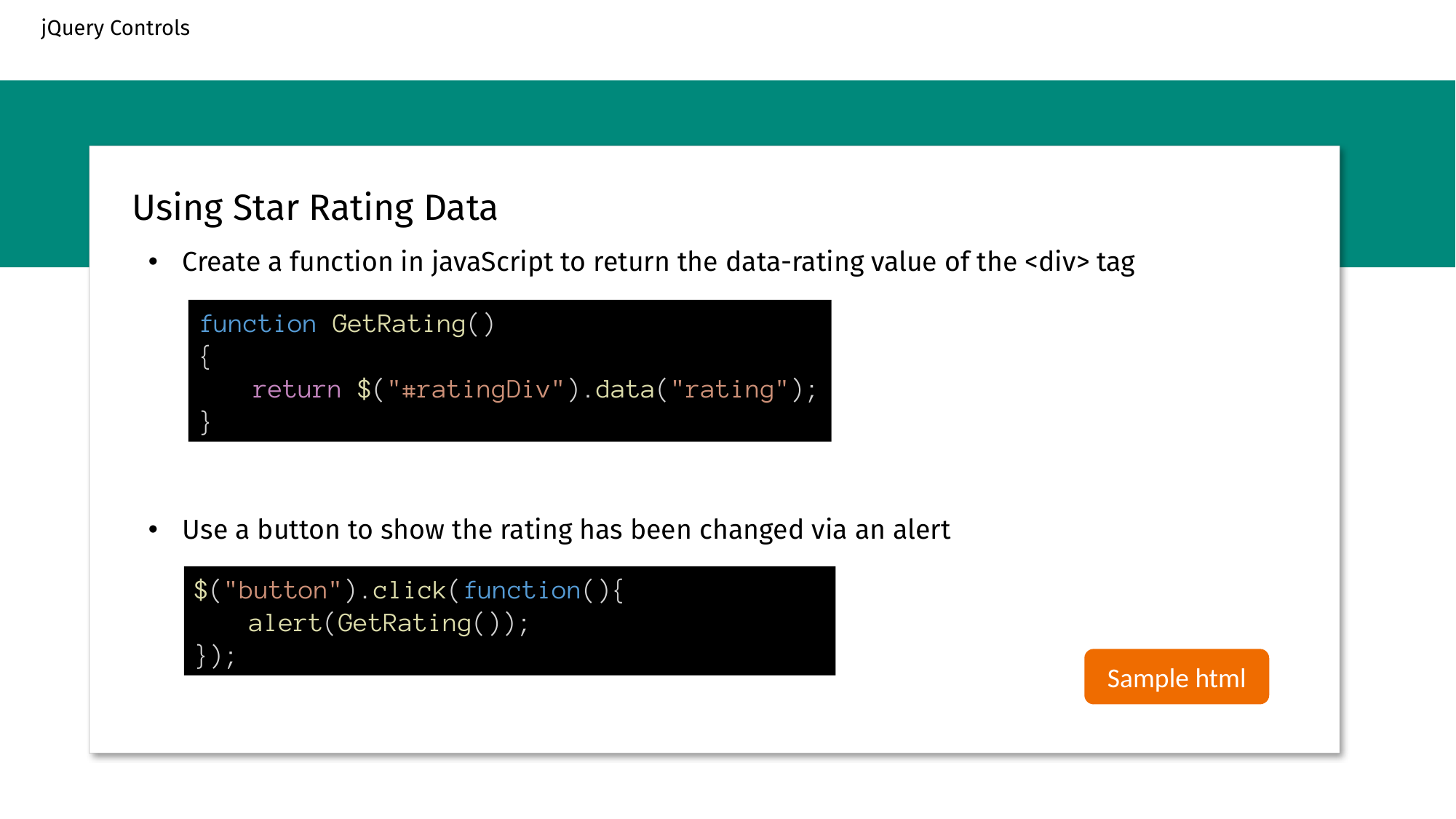

# Using Star Rating Data
Create a function in javaScript to return the data-rating value of the <div> tag

Use a button to show the rating has been changed via an alert

function GetRating()
{
return $("#ratingDiv").data("rating");
}
$("button").click(function(){
alert(GetRating());
});
Sample html